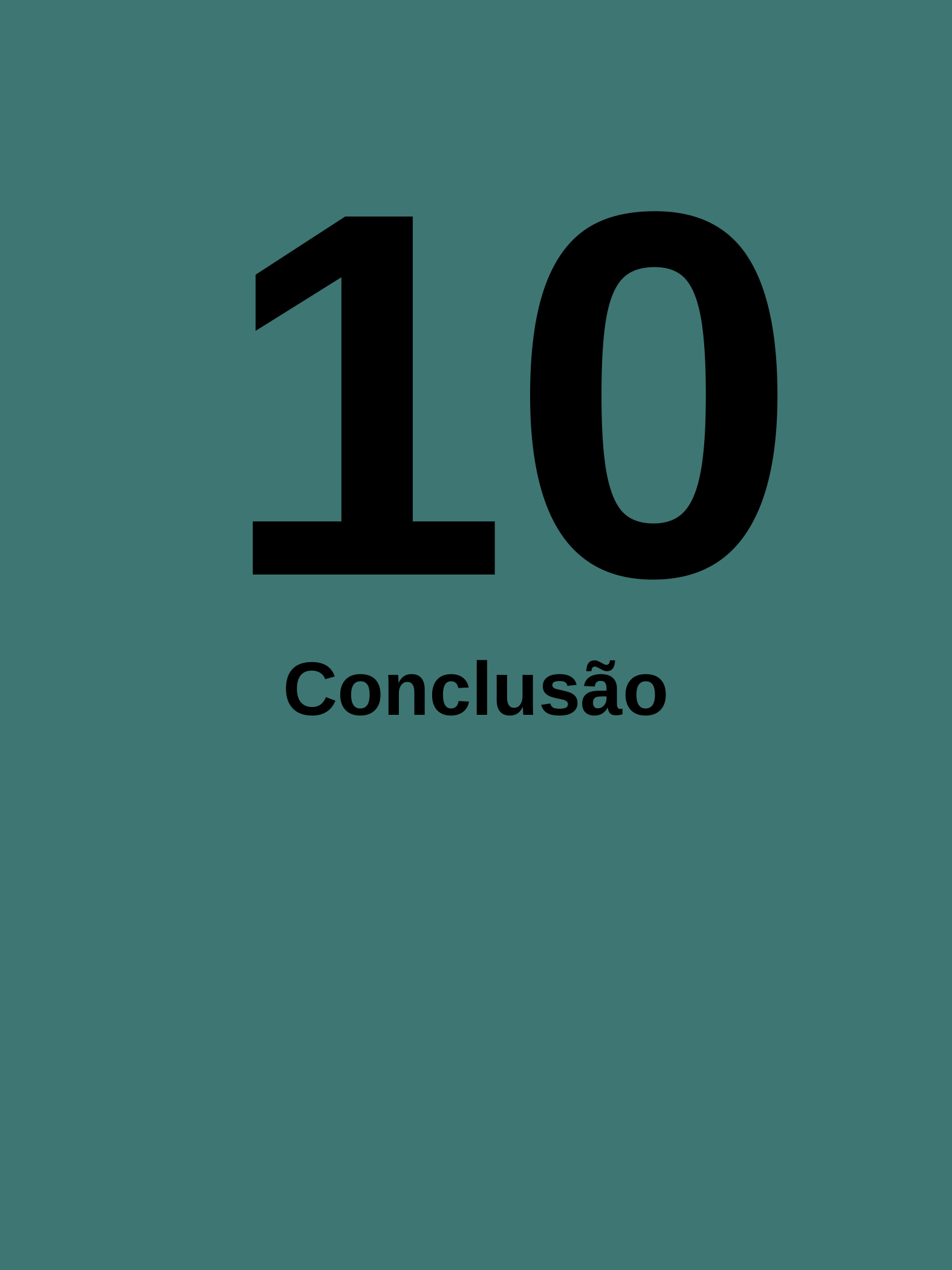

10
Conclusão
PYTHON PARA INICIANTES - MATHEUS BRIZOLA
22